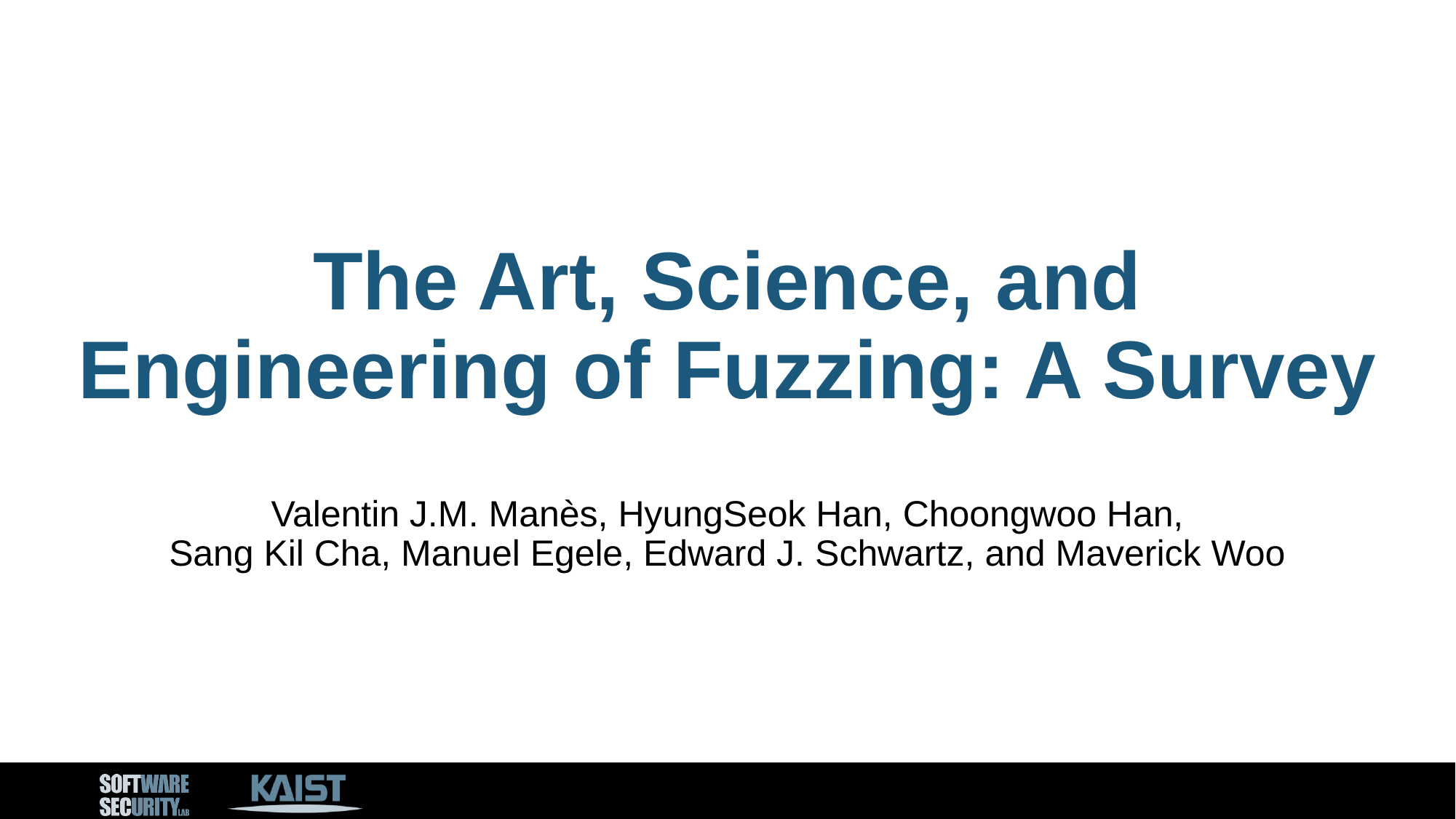

# The Art, Science, and Engineering of Fuzzing: A Survey

Valentin J.M. Manès, HyungSeok Han, Choongwoo Han,
Sang Kil Cha, Manuel Egele, Edward J. Schwartz, and Maverick Woo